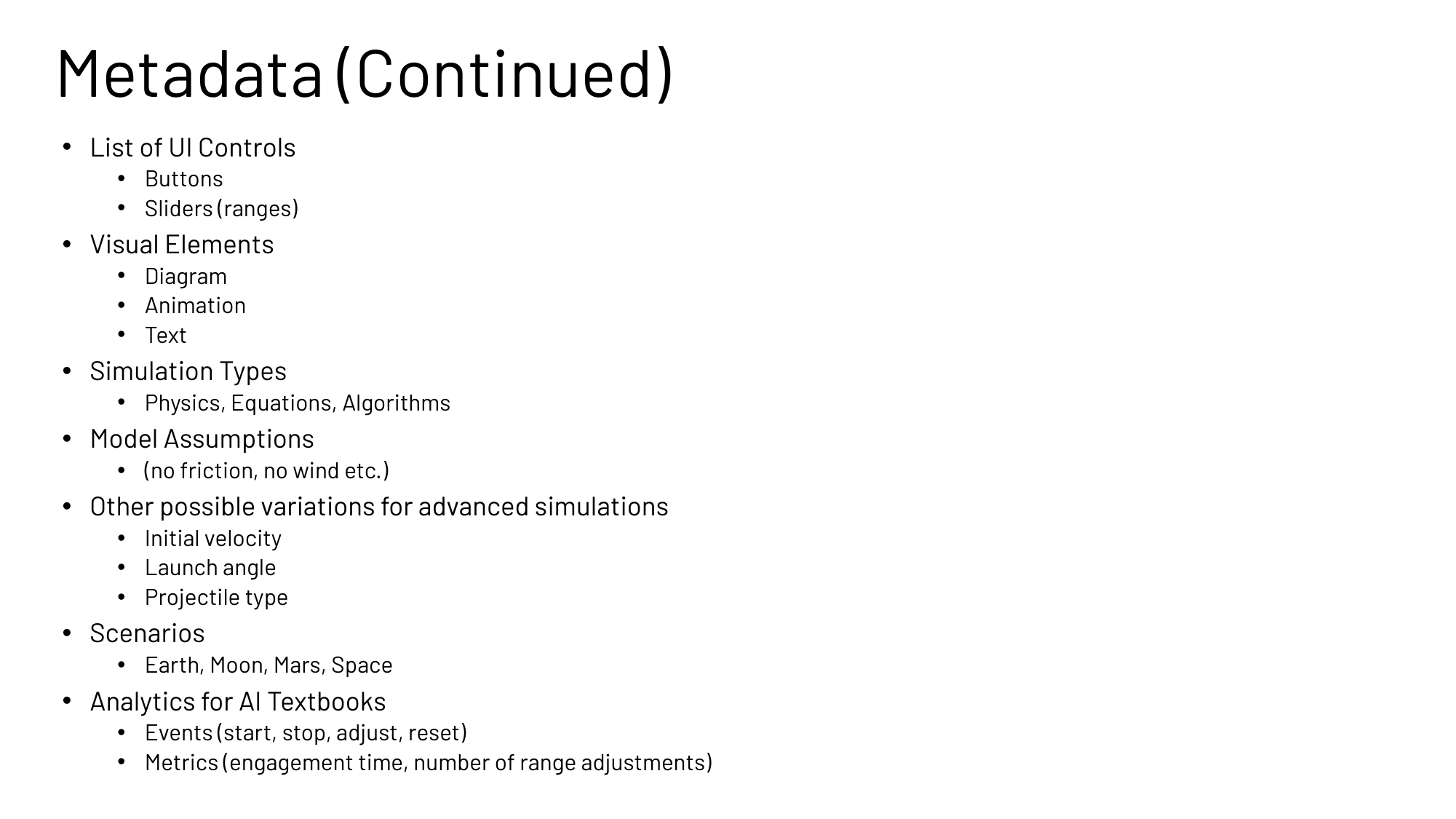

# Metadata (Continued)
List of UI Controls
Buttons
Sliders (ranges)
Visual Elements
Diagram
Animation
Text
Simulation Types
Physics, Equations, Algorithms
Model Assumptions
(no friction, no wind etc.)
Other possible variations for advanced simulations
Initial velocity
Launch angle
Projectile type
Scenarios
Earth, Moon, Mars, Space
Analytics for AI Textbooks
Events (start, stop, adjust, reset)
Metrics (engagement time, number of range adjustments)